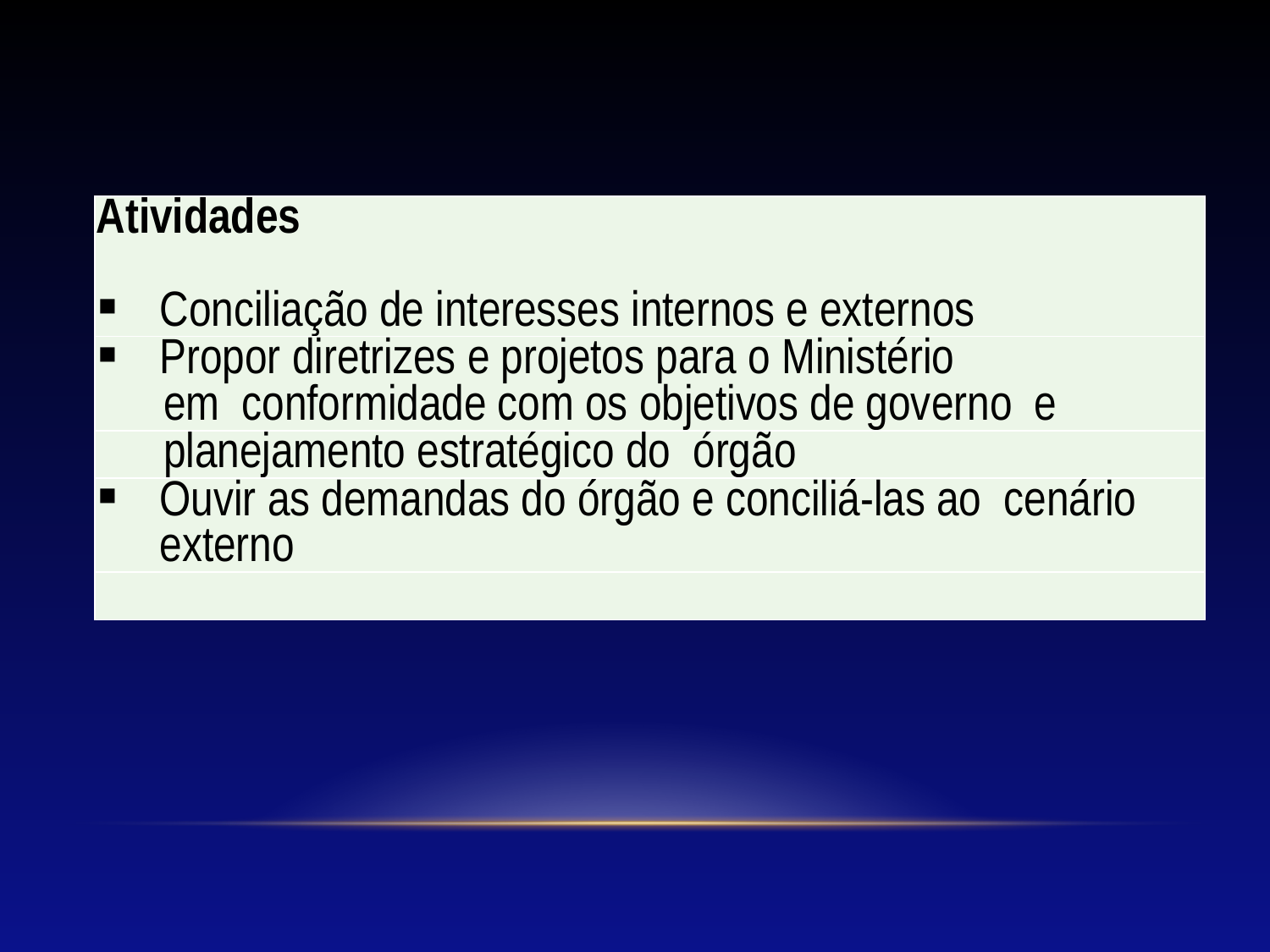

| Atividades Conciliação de interesses internos e externos |
| --- |
| Propor diretrizes e projetos para o Ministério em conformidade com os objetivos de governo e |
| planejamento estratégico do órgão |
| Ouvir as demandas do órgão e conciliá-las ao cenário externo |
|  |